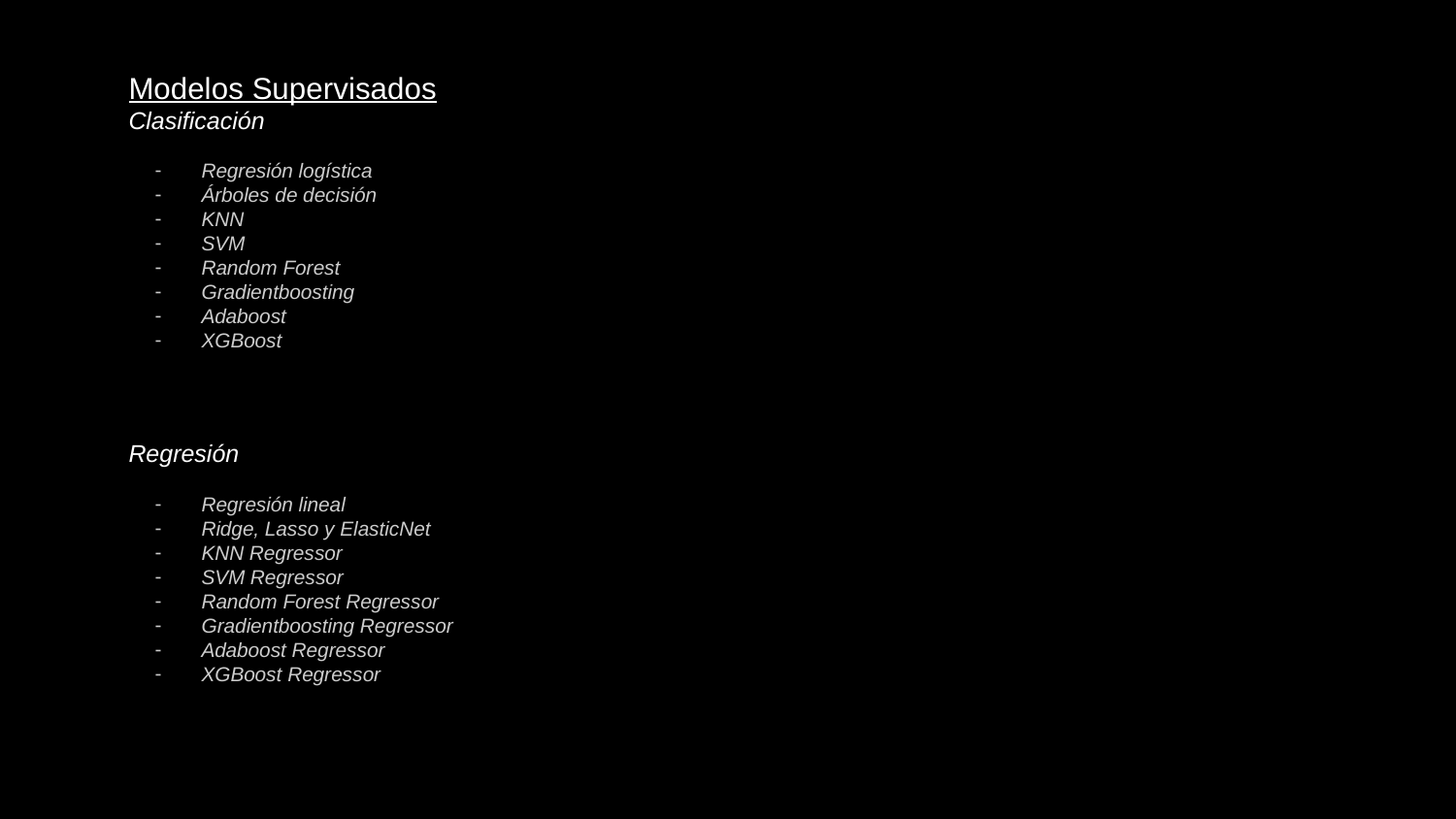

Modelos Supervisados
Clasificación

Regresión logística
Árboles de decisión
KNN
SVM
Random Forest
Gradientboosting
Adaboost
XGBoost

Regresión

Regresión lineal
Ridge, Lasso y ElasticNet
KNN Regressor
SVM Regressor
Random Forest Regressor
Gradientboosting Regressor
Adaboost Regressor
XGBoost Regressor